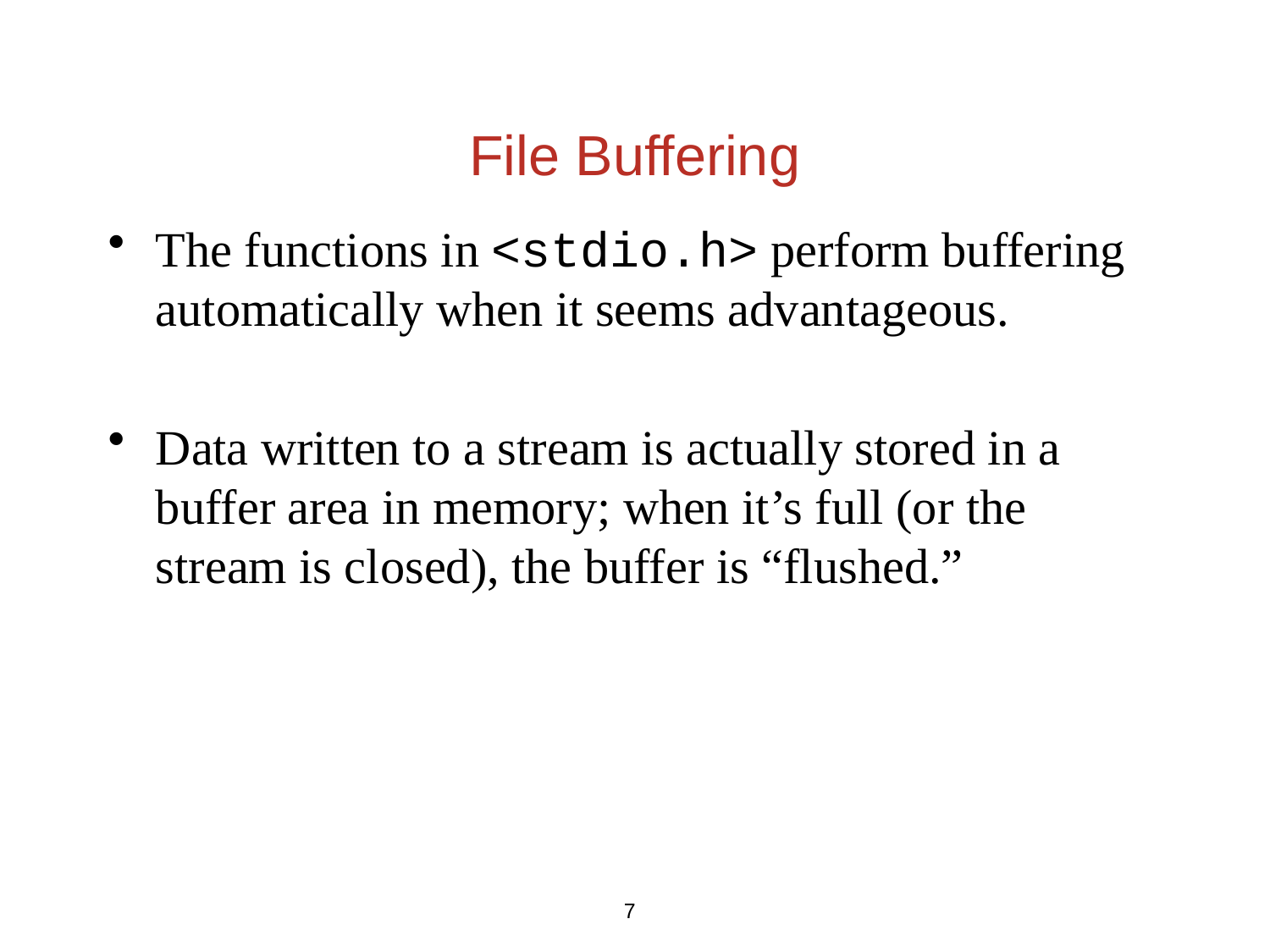

File Buffering
The functions in <stdio.h> perform buffering automatically when it seems advantageous.

Data written to a stream is actually stored in a buffer area in memory; when it’s full (or the stream is closed), the buffer is “flushed.”

7